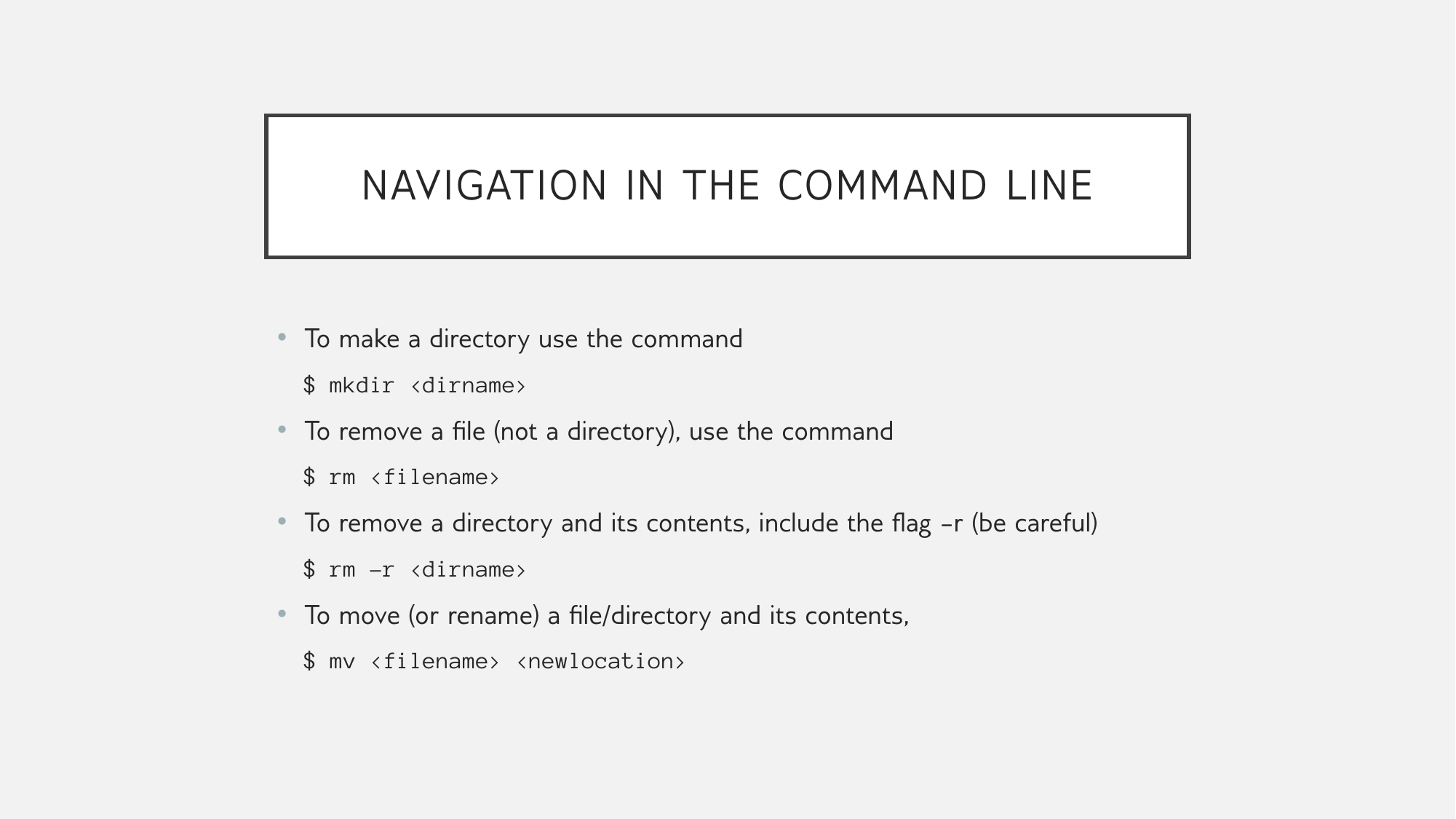

# Navigation in the command line
To make a directory use the command
  $ mkdir <dirname>
To remove a file (not a directory), use the command
  $ rm <filename>
To remove a directory and its contents, include the flag –r (be careful)
  $ rm -r <dirname>
To move (or rename) a file/directory and its contents,
  $ mv <filename> <newlocation>